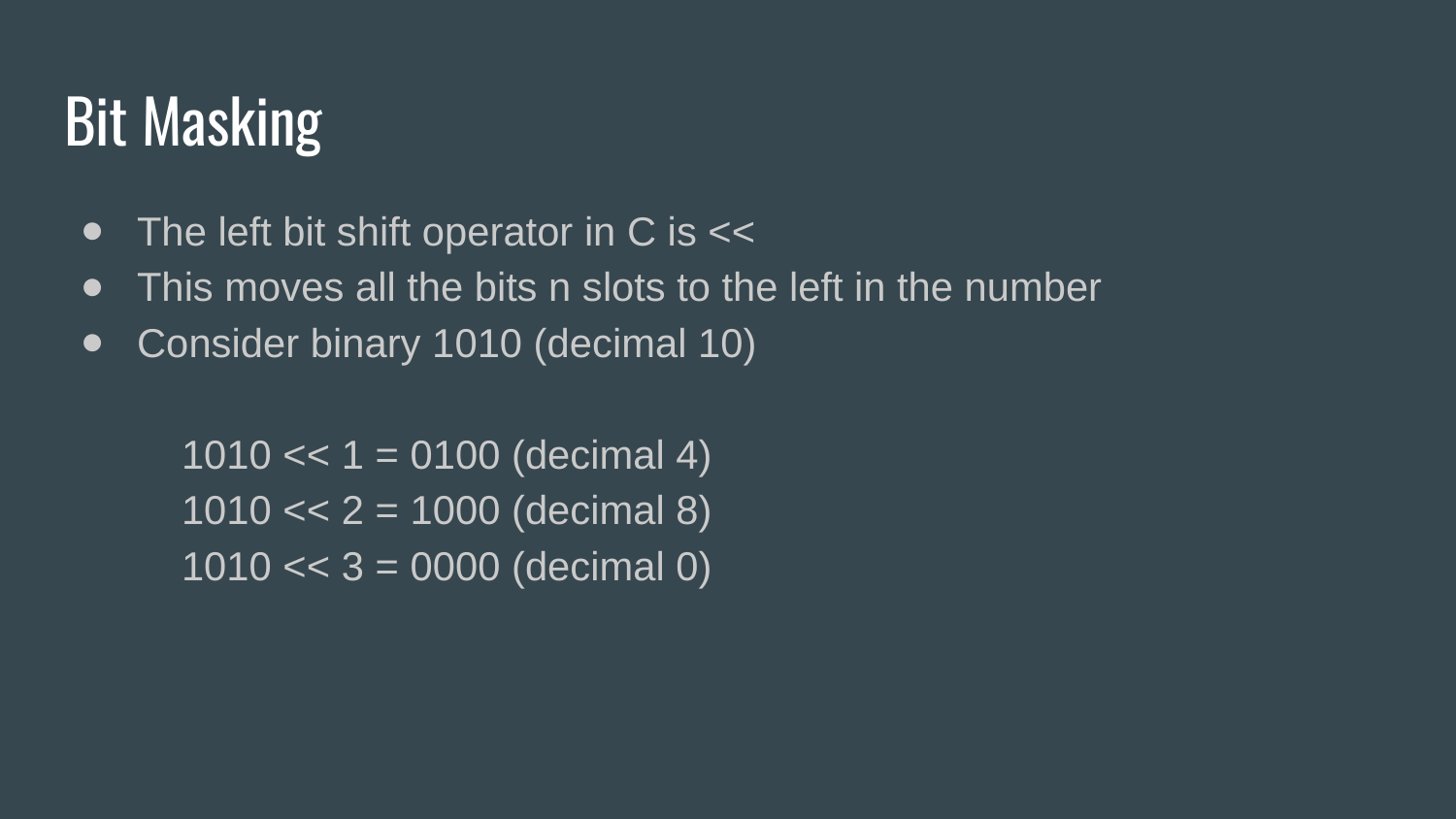

# Bit Masking
The left bit shift operator in C is <<
This moves all the bits n slots to the left in the number
Consider binary 1010 (decimal 10)
    1010 << 1 = 0100 (decimal 4)
    1010 << 2 = 1000 (decimal 8)
    1010 << 3 = 0000 (decimal 0)